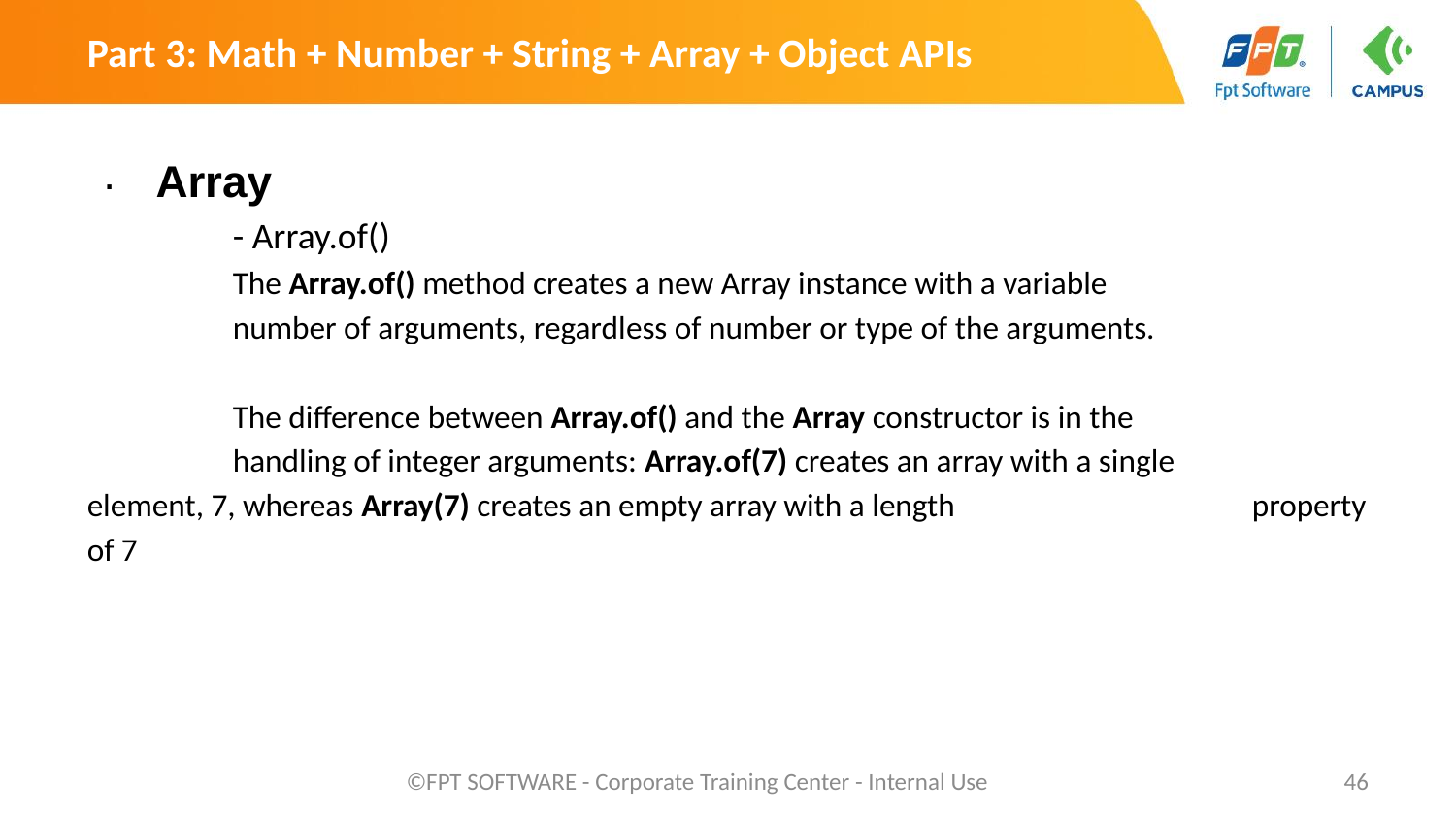

Part 3: Math + Number + String + Array + Object APIs
Array
	- Array.of()
	The Array.of() method creates a new Array instance with a variable 		number of arguments, regardless of number or type of the arguments.

	The difference between Array.of() and the Array constructor is in the 		handling of integer arguments: Array.of(7) creates an array with a single 	element, 7, whereas Array(7) creates an empty array with a length 		property of 7

©FPT SOFTWARE - Corporate Training Center - Internal Use
46